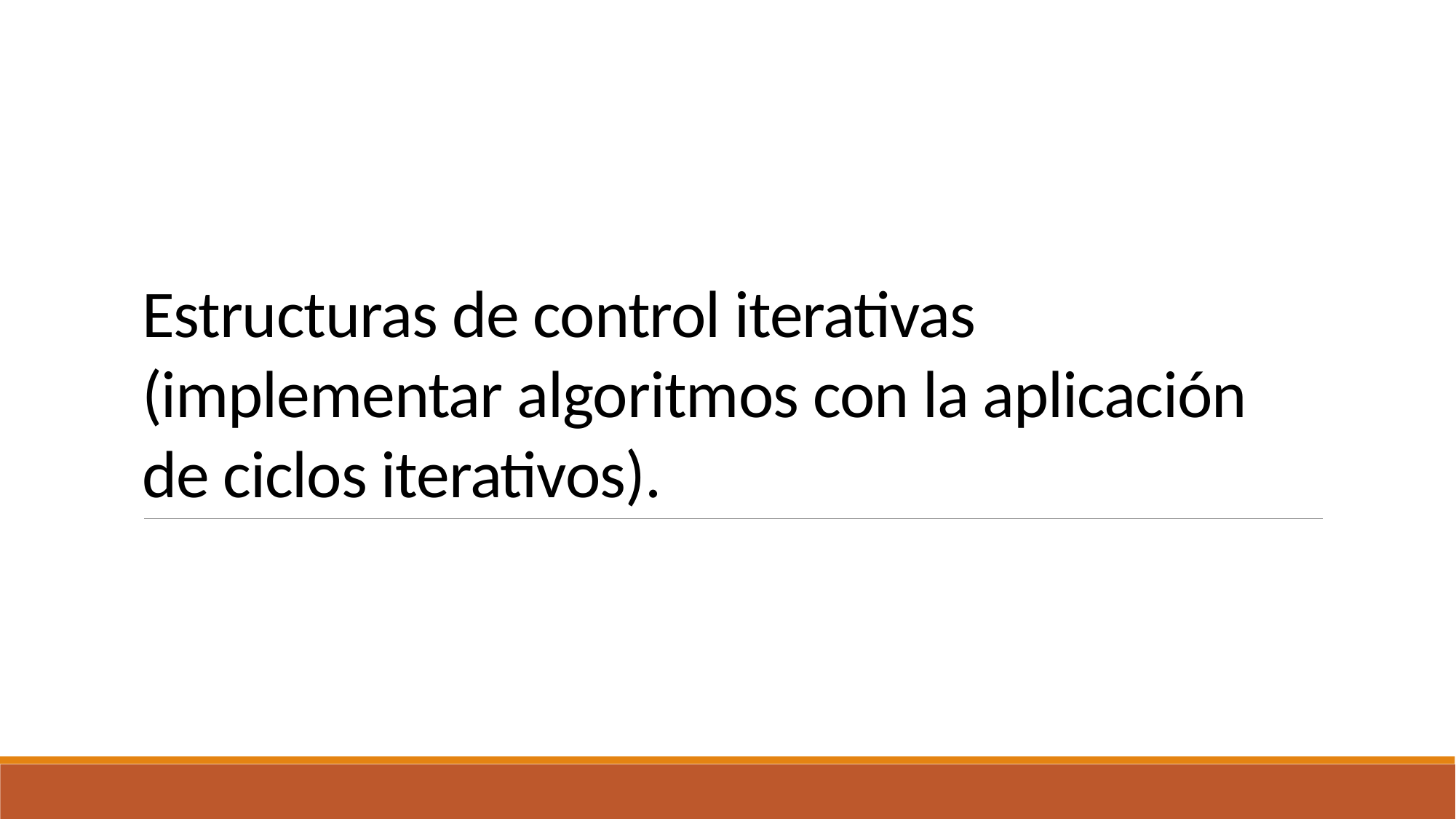

# Estructuras de control iterativas (implementar algoritmos con la aplicación de ciclos iterativos).